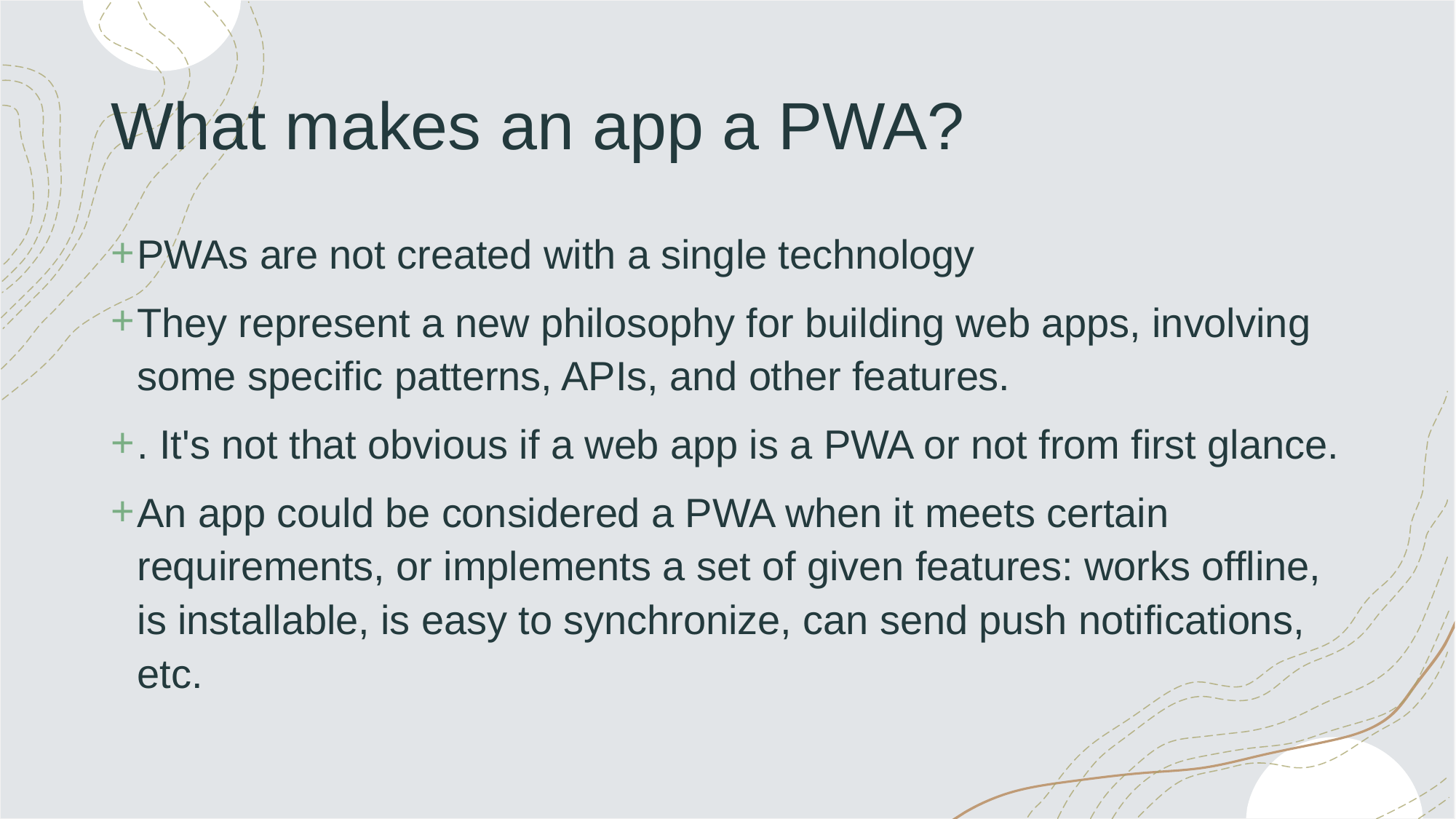

# What makes an app a PWA?
PWAs are not created with a single technology
They represent a new philosophy for building web apps, involving some specific patterns, APIs, and other features.
. It's not that obvious if a web app is a PWA or not from first glance.
An app could be considered a PWA when it meets certain requirements, or implements a set of given features: works offline, is installable, is easy to synchronize, can send push notifications, etc.